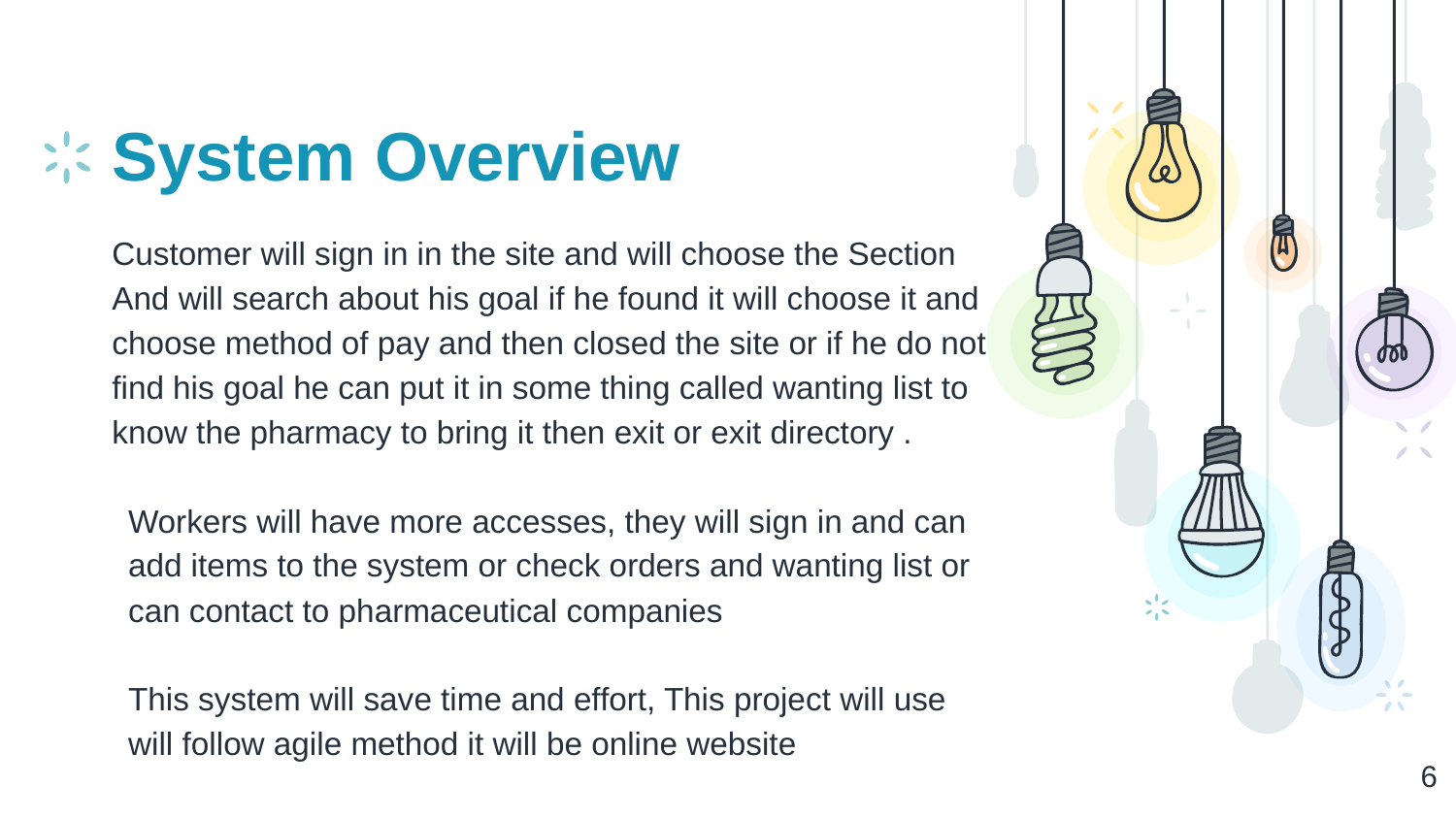

# System Overview
Customer will sign in in the site and will choose the Section
And will search about his goal if he found it will choose it and choose method of pay and then closed the site or if he do not find his goal he can put it in some thing called wanting list to know the pharmacy to bring it then exit or exit directory .

Workers will have more accesses, they will sign in and can add items to the system or check orders and wanting list or can contact to pharmaceutical companies

This system will save time and effort, This project will use will follow agile method it will be online website

6